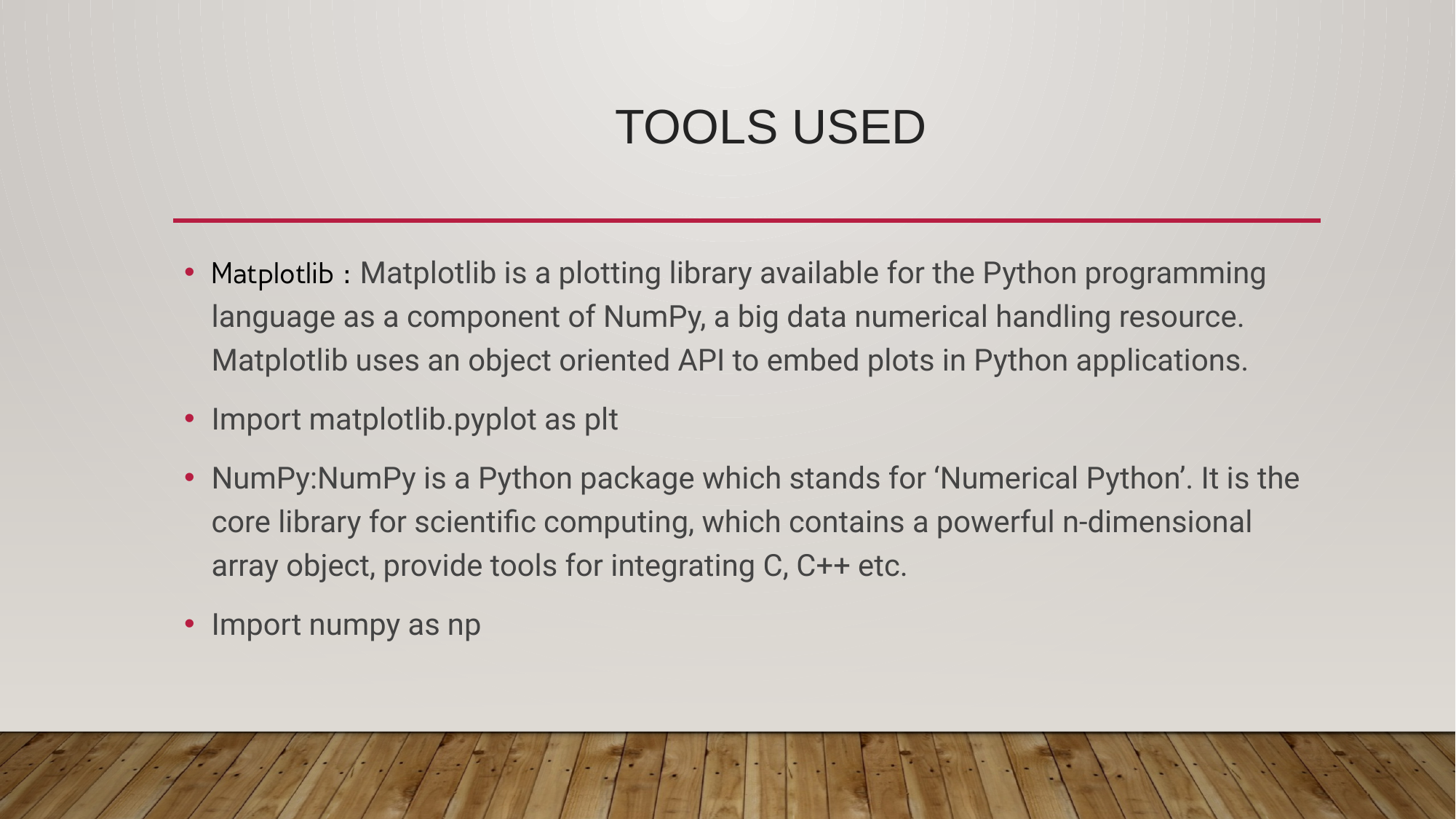

# Tools Used
Matplotlib : Matplotlib is a plotting library available for the Python programming language as a component of NumPy, a big data numerical handling resource. Matplotlib uses an object oriented API to embed plots in Python applications.
Import matplotlib.pyplot as plt
NumPy:NumPy is a Python package which stands for ‘Numerical Python’. It is the core library for scientific computing, which contains a powerful n-dimensional array object, provide tools for integrating C, C++ etc.
Import numpy as np